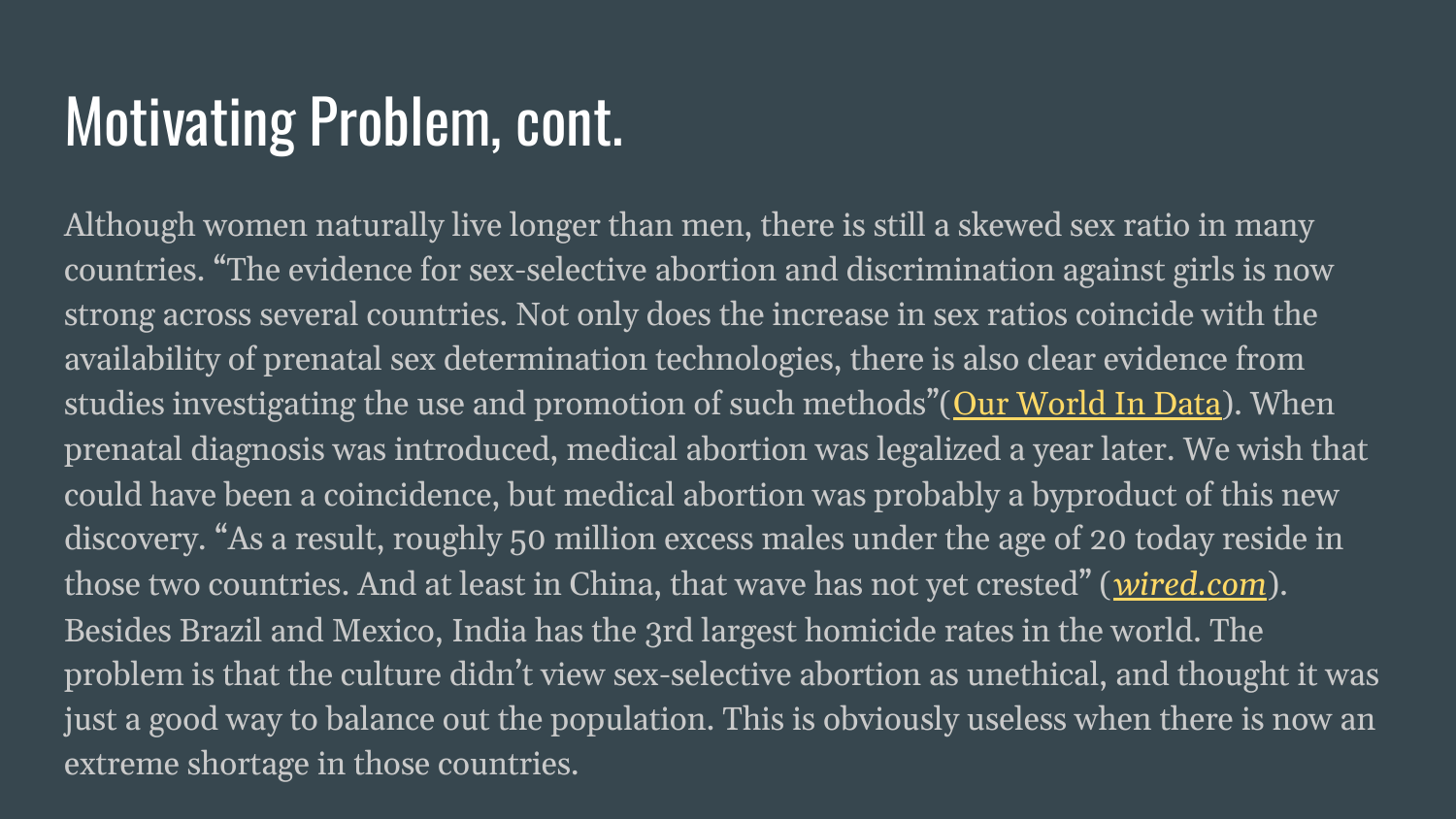

# Motivating Problem, cont.
Although women naturally live longer than men, there is still a skewed sex ratio in many countries. “The evidence for sex-selective abortion and discrimination against girls is now strong across several countries. Not only does the increase in sex ratios coincide with the availability of prenatal sex determination technologies, there is also clear evidence from studies investigating the use and promotion of such methods”(Our World In Data). When prenatal diagnosis was introduced, medical abortion was legalized a year later. We wish that could have been a coincidence, but medical abortion was probably a byproduct of this new discovery. “As a result, roughly 50 million excess males under the age of 20 today reside in those two countries. And at least in China, that wave has not yet crested” (wired.com). Besides Brazil and Mexico, India has the 3rd largest homicide rates in the world. The problem is that the culture didn’t view sex-selective abortion as unethical, and thought it was just a good way to balance out the population. This is obviously useless when there is now an extreme shortage in those countries.